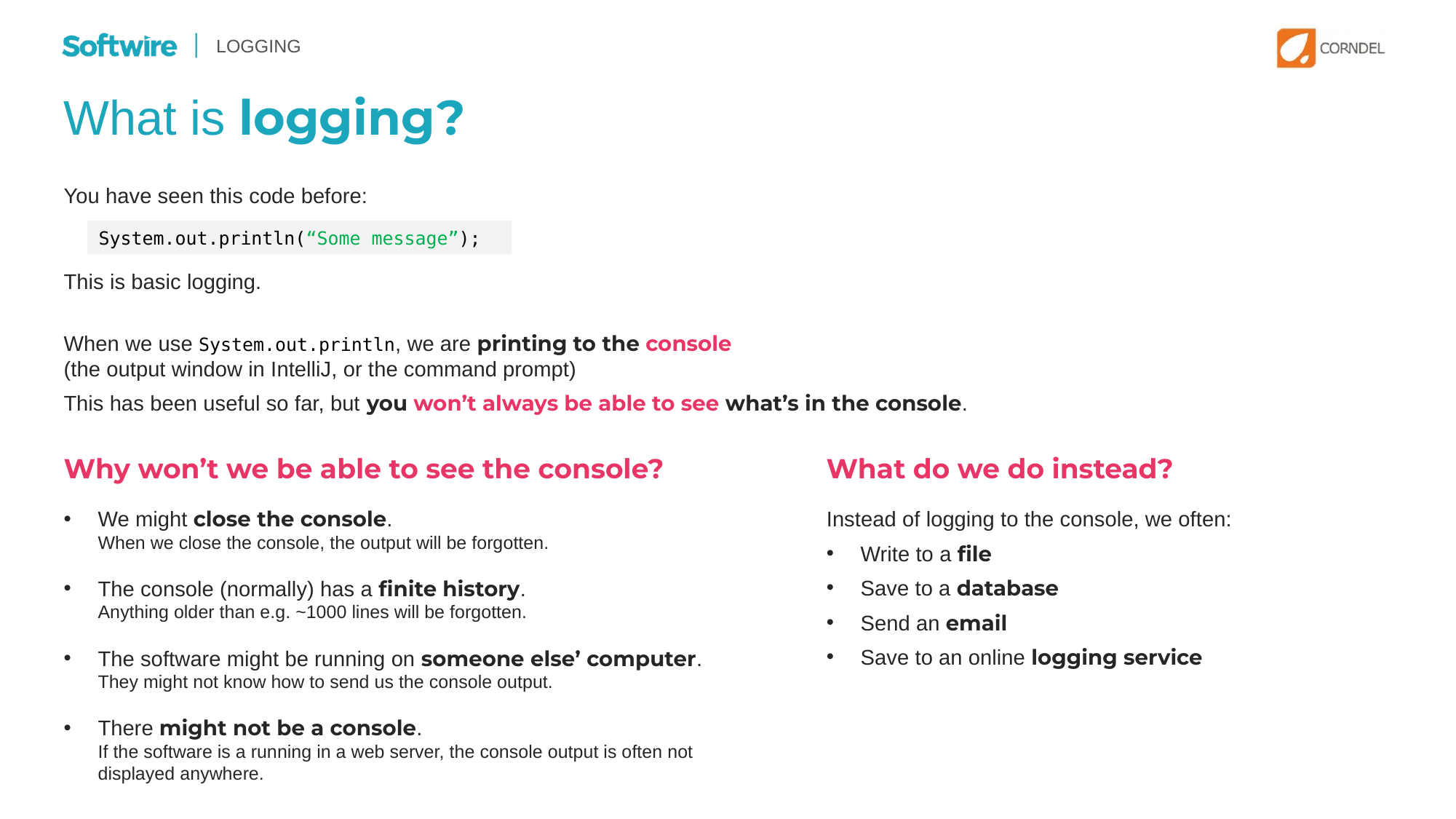

LOGGING
What is logging?
You have seen this code before:
System.out.println(“Some message”);
This is basic logging.
When we use System.out.println, we are printing to the console (the output window in IntelliJ, or the command prompt)
This has been useful so far, but you won’t always be able to see what’s in the console.
Why won’t we be able to see the console?
What do we do instead?
We might close the console.
When we close the console, the output will be forgotten.
Instead of logging to the console, we often:
Write to a file
Save to a database
Send an email
Save to an online logging service
The console (normally) has a finite history.
Anything older than e.g. ~1000 lines will be forgotten.
The software might be running on someone else’ computer.
They might not know how to send us the console output.
There might not be a console.
If the software is a running in a web server, the console output is often not displayed anywhere.